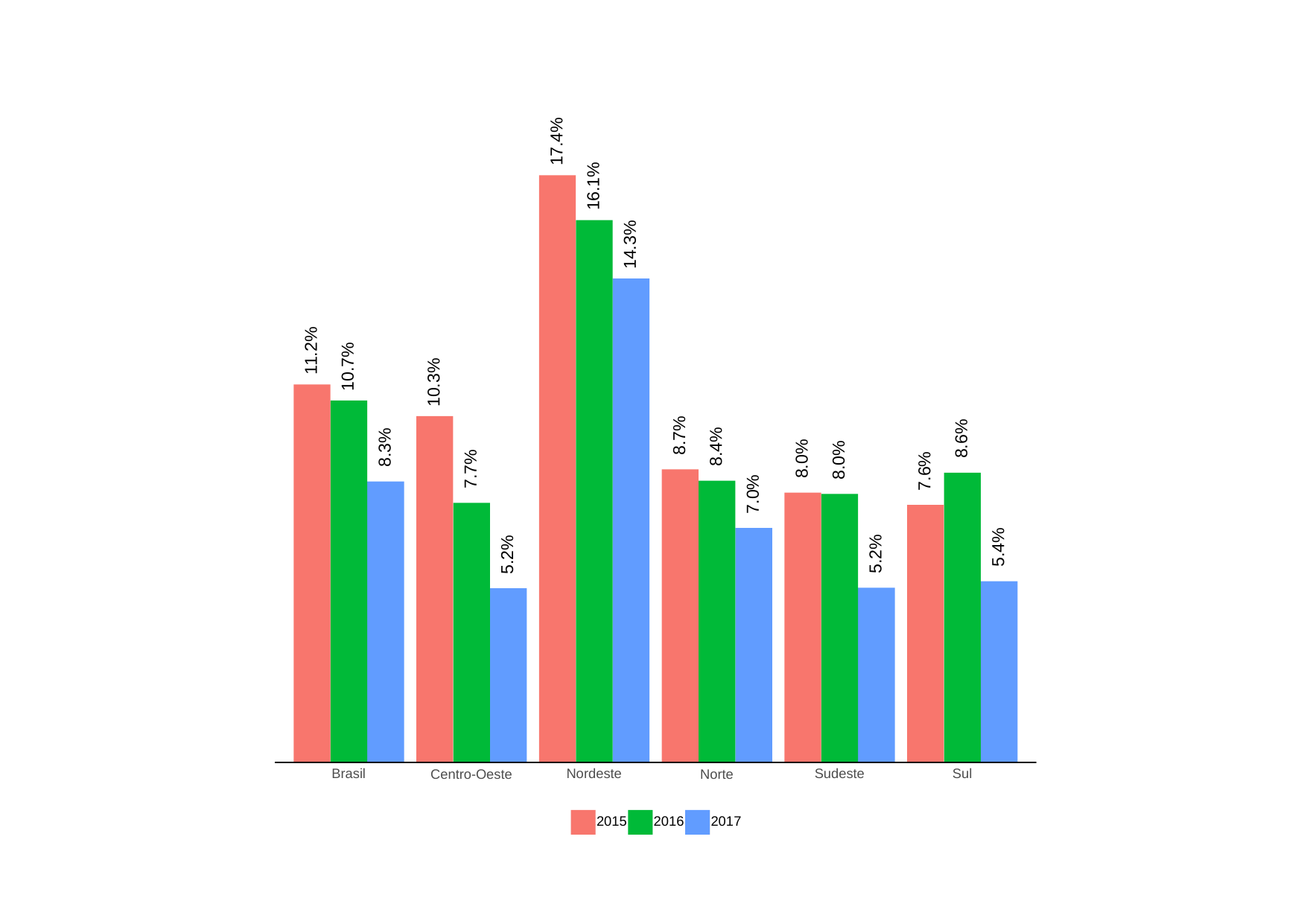

17.4%

16.1%

14.3%

11.2%
10.7%
10.3%

8.7%
8.6%
8.4%
8.3%
8.0%
8.0%
7.7%
7.6%

7.0%

5.4%
5.2%
5.2%

Brasil
Nordeste
Sudeste
Sul
Centro-Oeste
Norte

2015
2016
2017